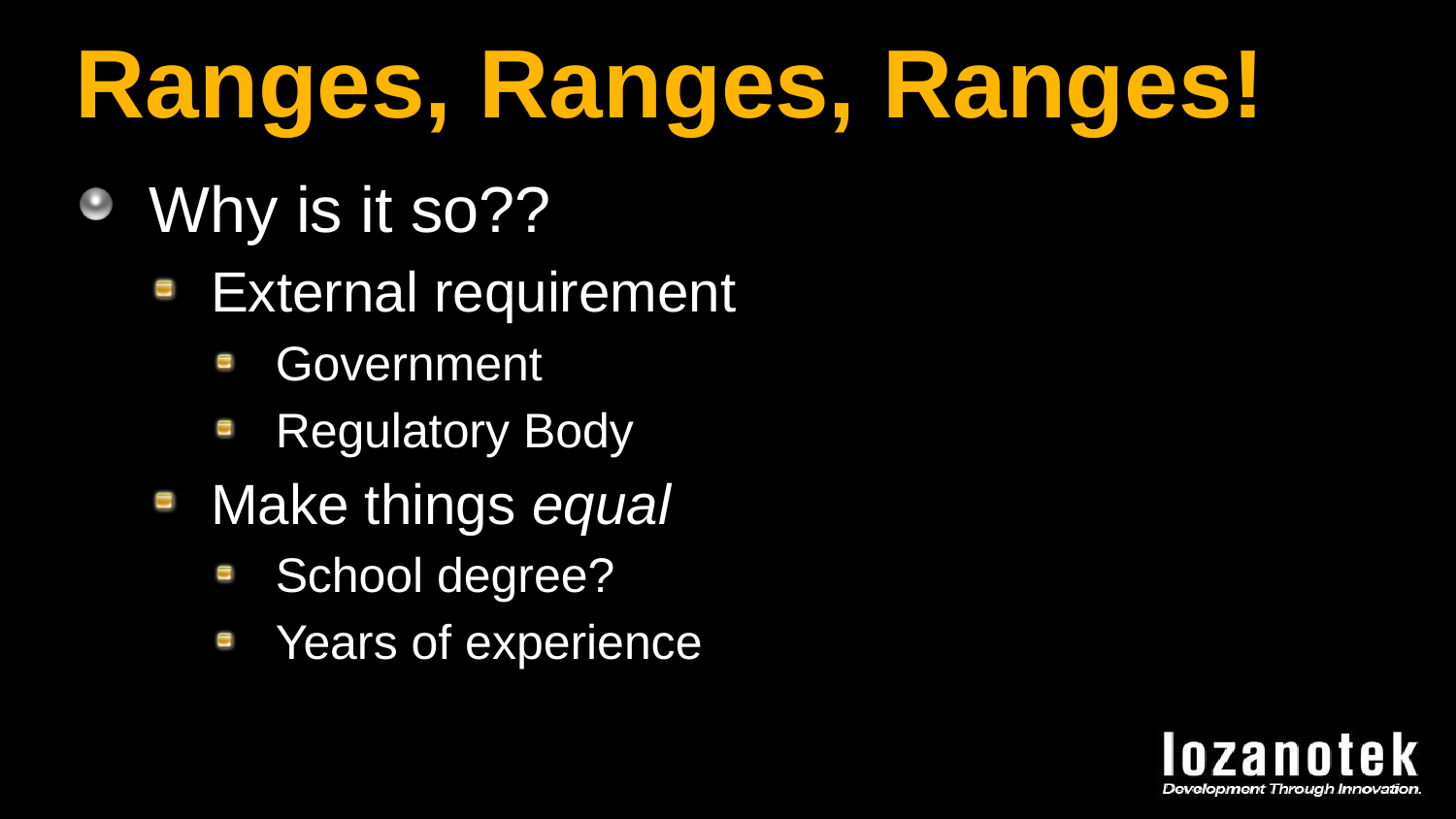

# Ranges, Ranges, Ranges!
Why is it so??
External requirement
Government
Regulatory Body
Make things equal
School degree?
Years of experience